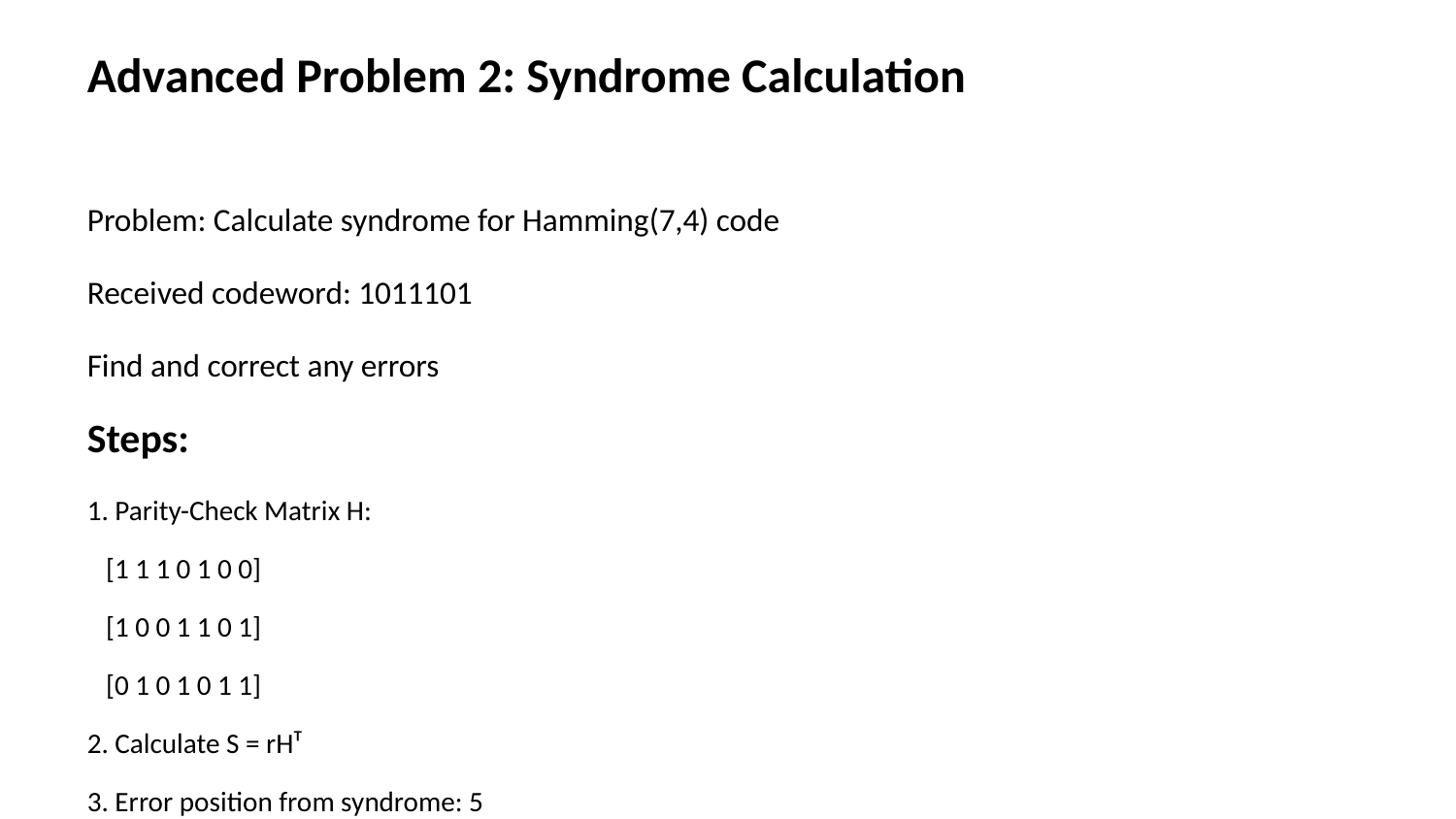

Advanced Problem 2: Syndrome Calculation
Problem: Calculate syndrome for Hamming(7,4) code
Received codeword: 1011101
Find and correct any errors
Steps:
1. Parity-Check Matrix H:
   [1 1 1 0 1 0 0]
   [1 0 0 1 1 0 1]
   [0 1 0 1 0 1 1]
2. Calculate S = rHᵀ
3. Error position from syndrome: 5
4. Correct the error